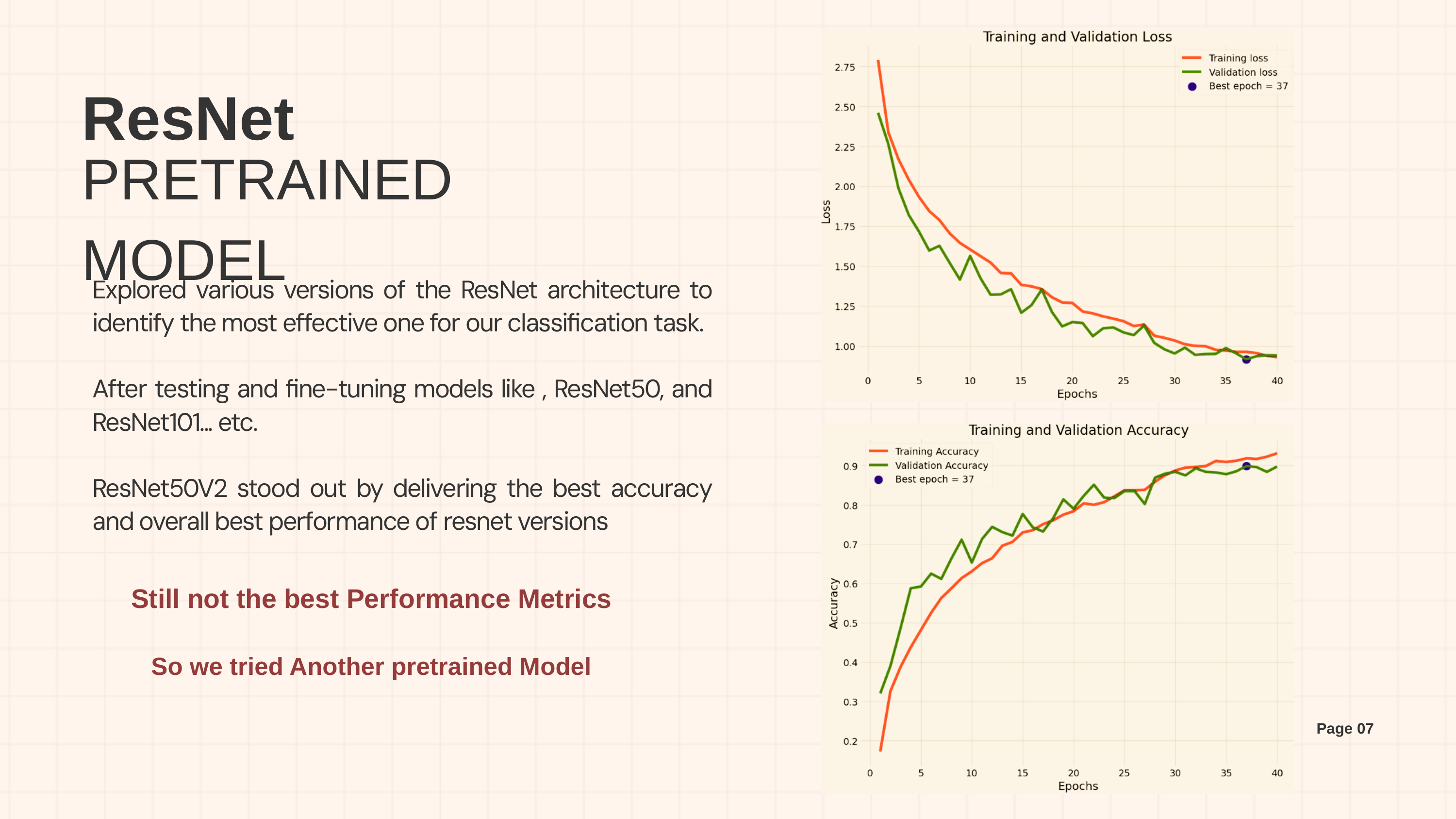

ResNet
PRETRAINED MODEL
Explored various versions of the ResNet architecture to identify the most effective one for our classification task.

After testing and fine-tuning models like , ResNet50, and ResNet101... etc.

ResNet50V2 stood out by delivering the best accuracy and overall best performance of resnet versions

Still not the best Performance Metrics
So we tried Another pretrained Model
Page 07